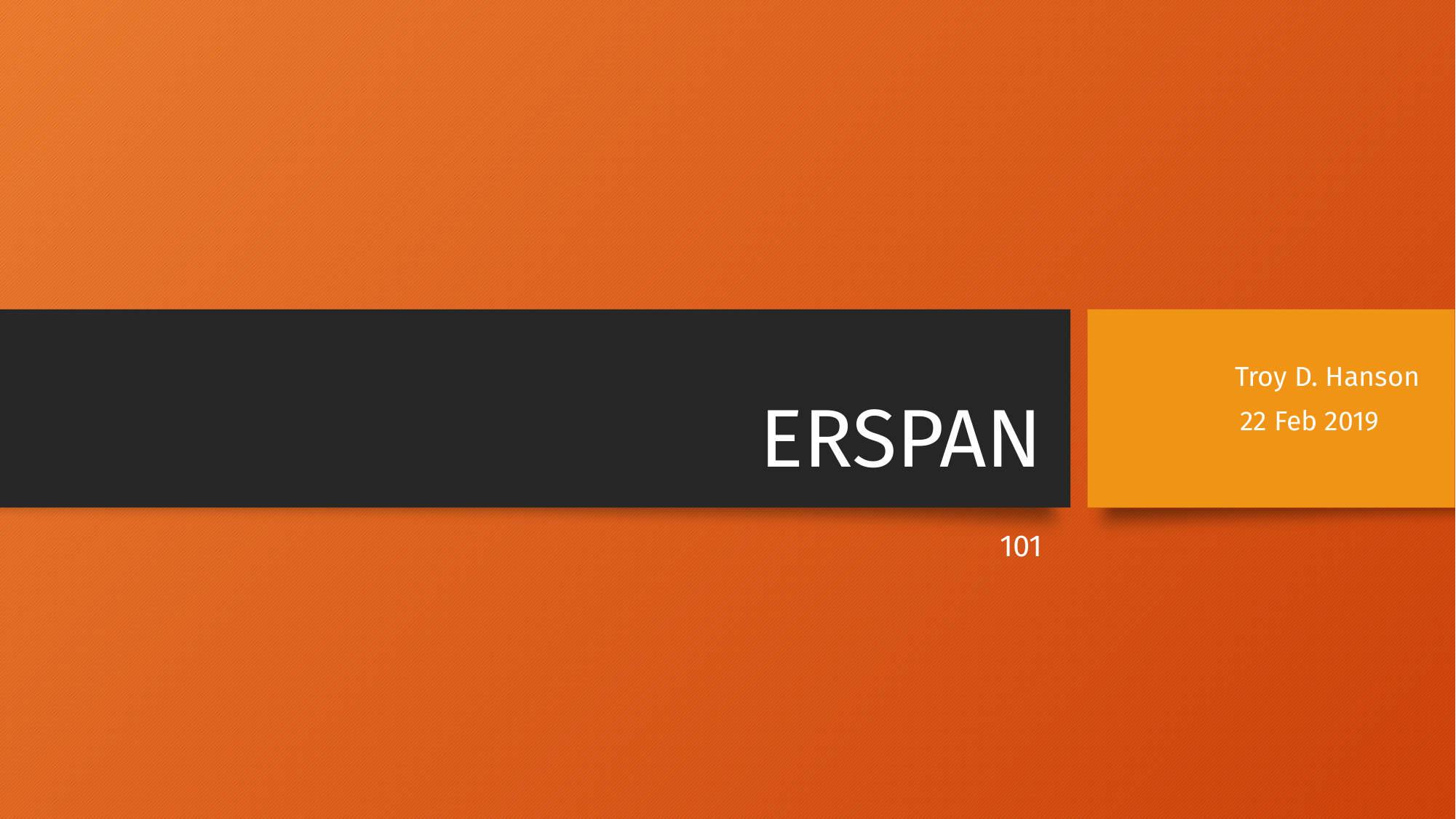

# ERSPAN
Troy D. Hanson
22 Feb 2019
101